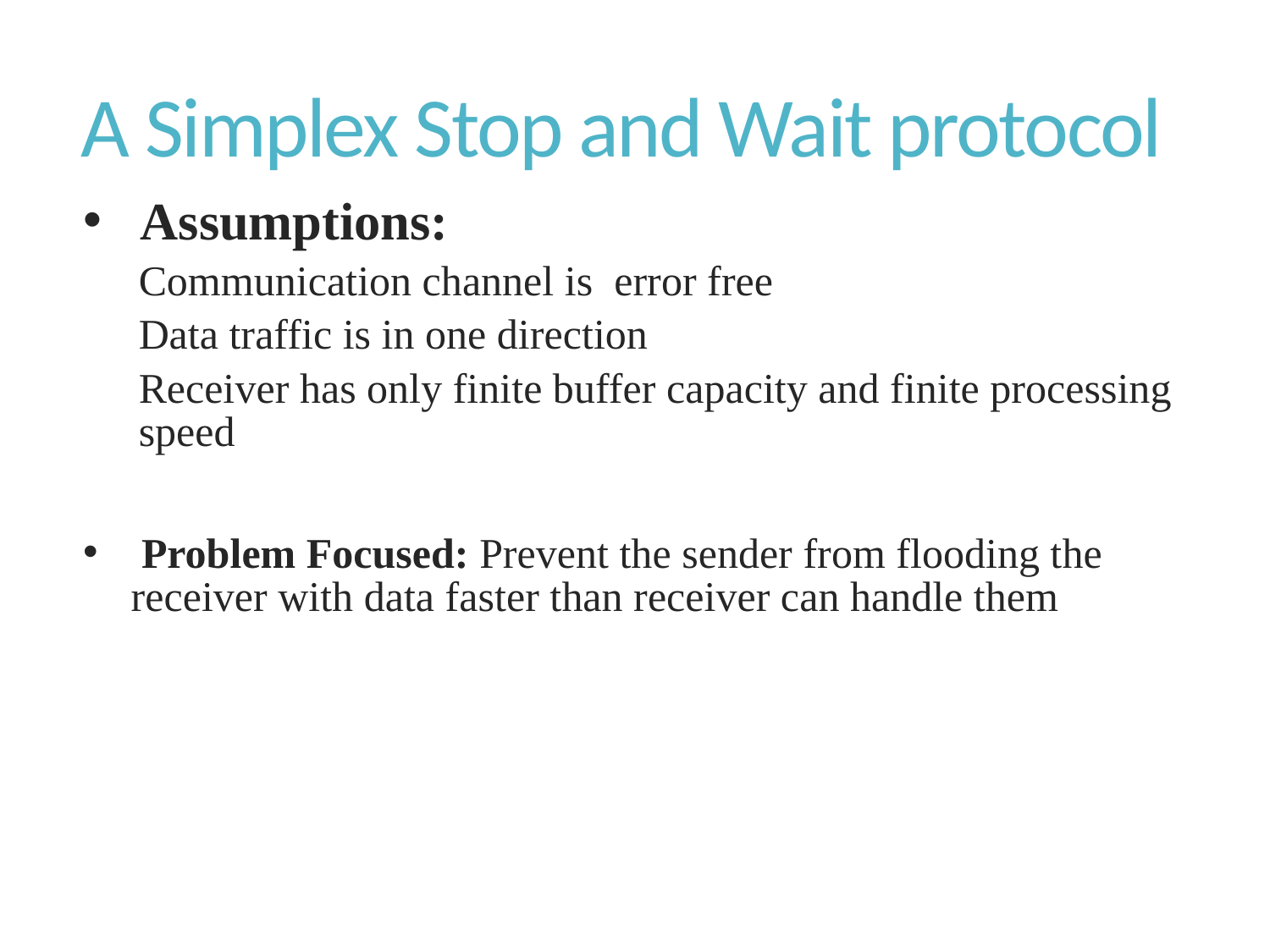

# A Simplex Stop and Wait protocol
Assumptions:
Communication channel is  error free
Data traffic is in one direction
Receiver has only finite buffer capacity and finite processing speed

 Problem Focused: Prevent the sender from flooding the receiver with data faster than receiver can handle them